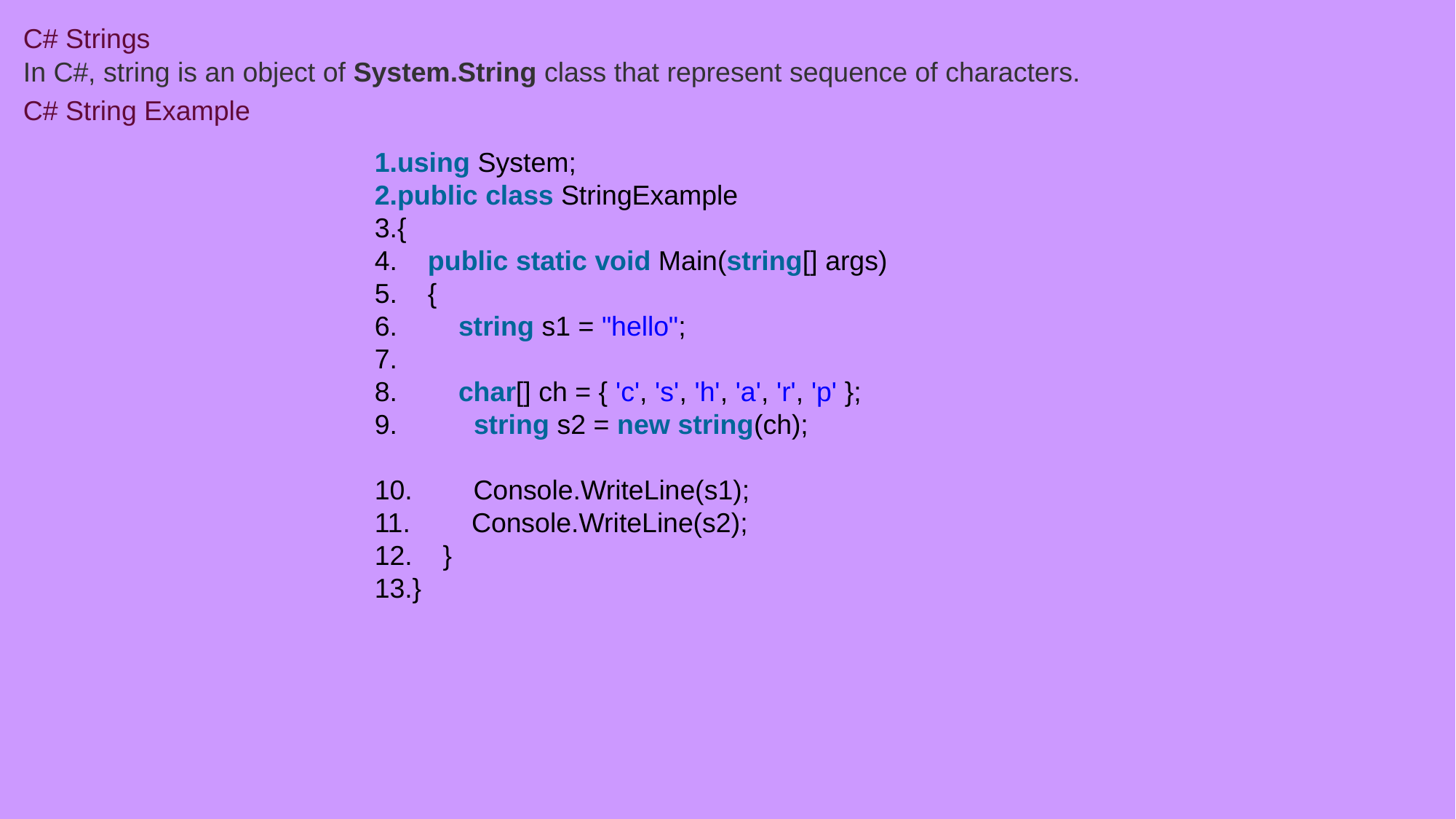

C# Strings

In C#, string is an object of System.String class that represent sequence of characters.
C# String Example

using System;
public class StringExample
{
    public static void Main(string[] args)
    {
        string s1 = "hello";

        char[] ch = { 'c', 's', 'h', 'a', 'r', 'p' };
          string s2 = new string(ch);

        Console.WriteLine(s1);
        Console.WriteLine(s2);
    }
}